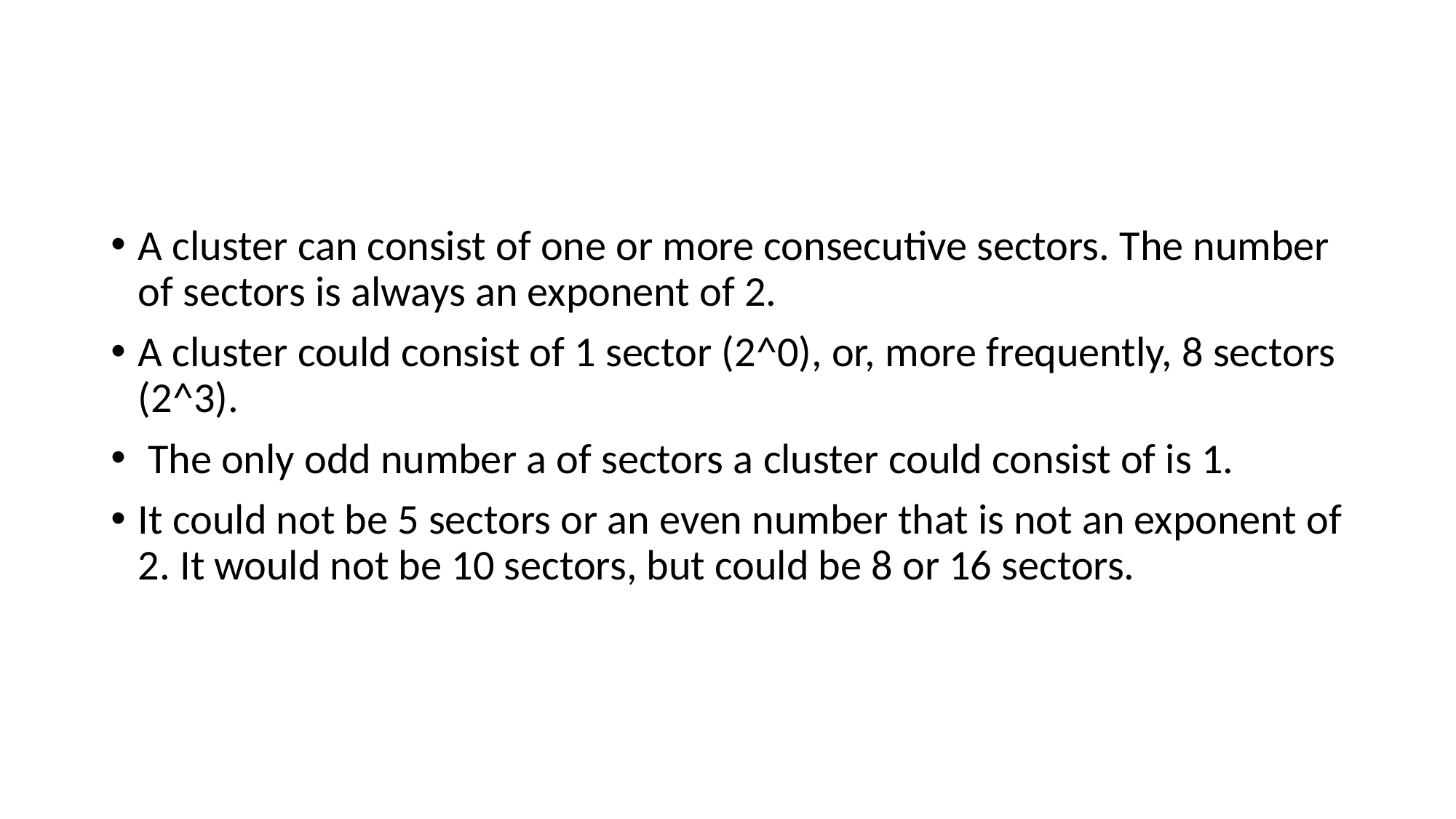

#
A cluster can consist of one or more consecutive sectors. The number of sectors is always an exponent of 2.
A cluster could consist of 1 sector (2^0), or, more frequently, 8 sectors (2^3).
 The only odd number a of sectors a cluster could consist of is 1.
It could not be 5 sectors or an even number that is not an exponent of 2. It would not be 10 sectors, but could be 8 or 16 sectors.